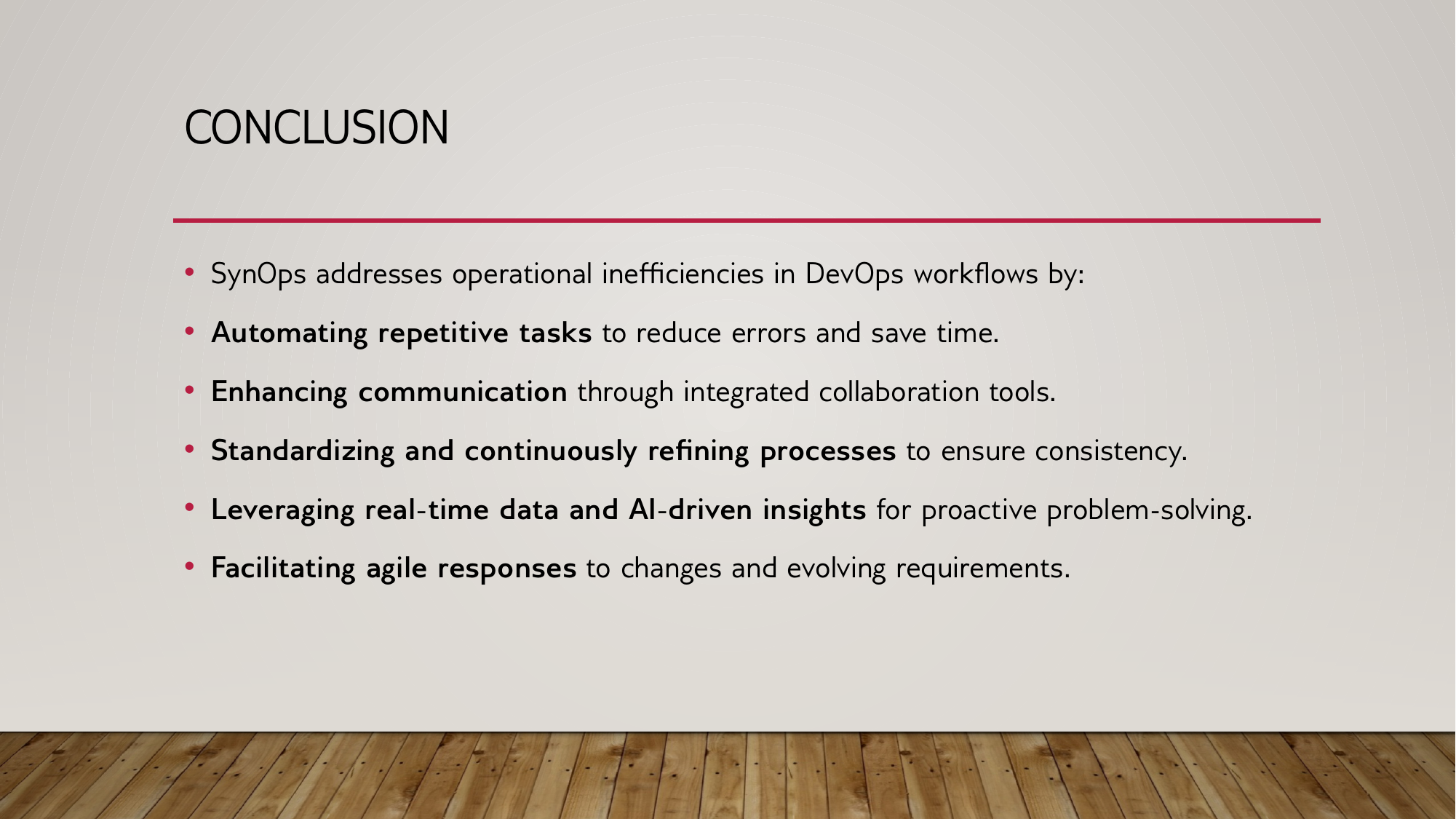

# conclusion
SynOps addresses operational inefficiencies in DevOps workflows by:
Automating repetitive tasks to reduce errors and save time.
Enhancing communication through integrated collaboration tools.
Standardizing and continuously refining processes to ensure consistency.
Leveraging real-time data and AI-driven insights for proactive problem-solving.
Facilitating agile responses to changes and evolving requirements.